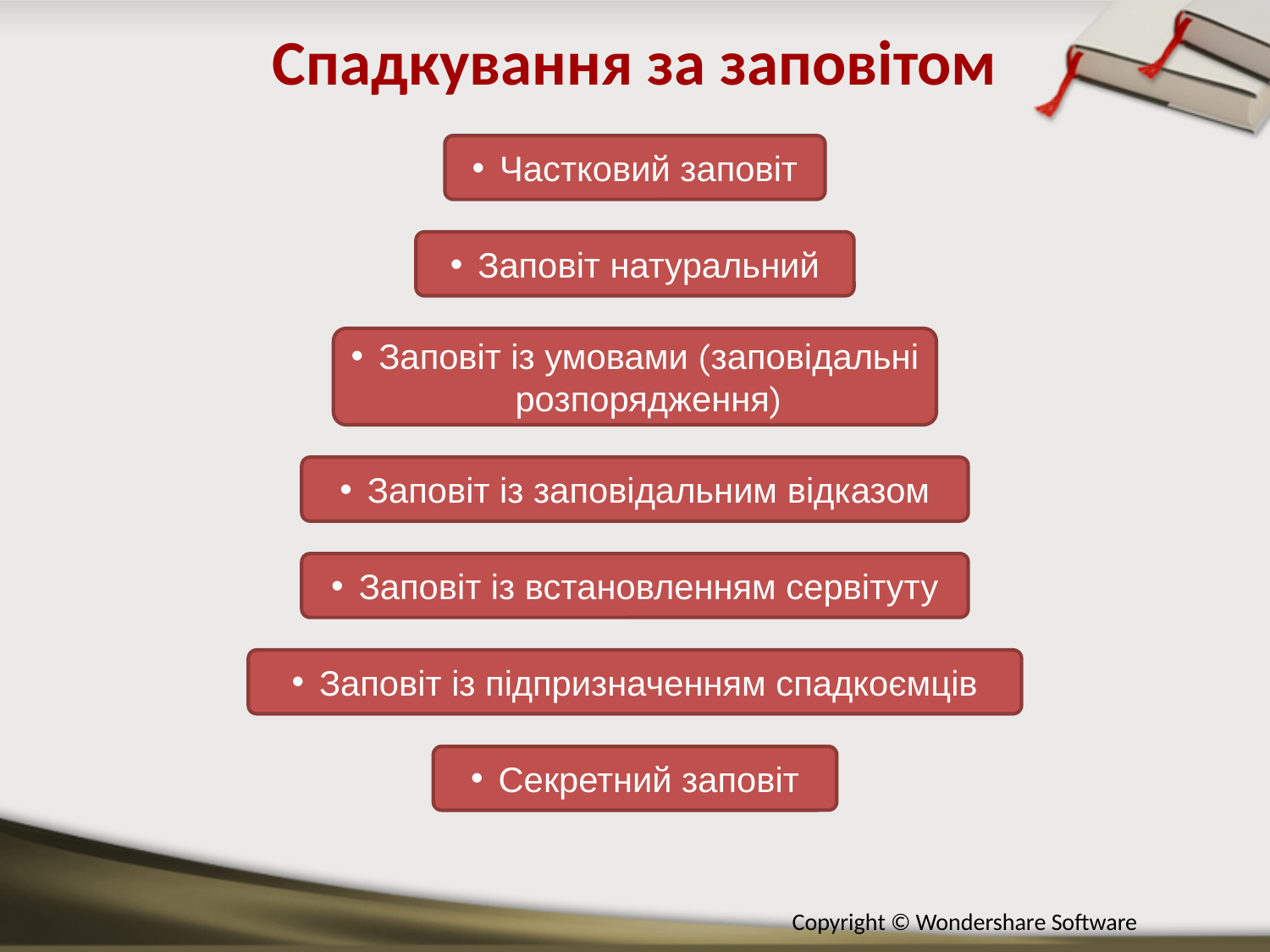

Спадкування за заповітом
Частковий заповіт
Заповіт натуральний
Заповіт із умовами (заповідальні розпорядження)
Заповіт із заповідальним відказом
Заповіт із встановленням сервітуту
Заповіт із підпризначенням спадкоємців
Секретний заповіт